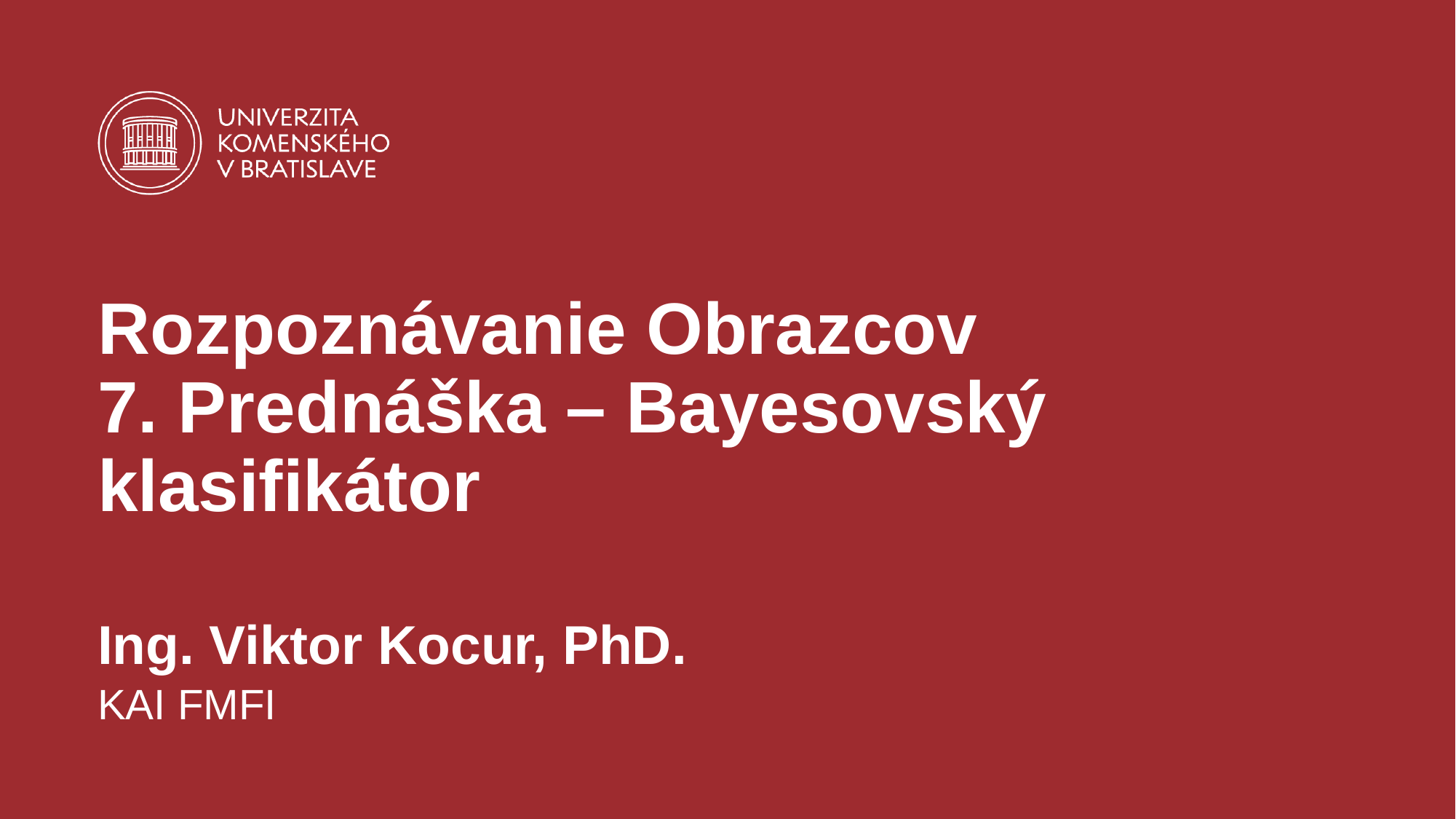

# Rozpoznávanie Obrazcov 7. Prednáška – Bayesovský klasifikátor
Ing. Viktor Kocur, PhD.
KAI FMFI